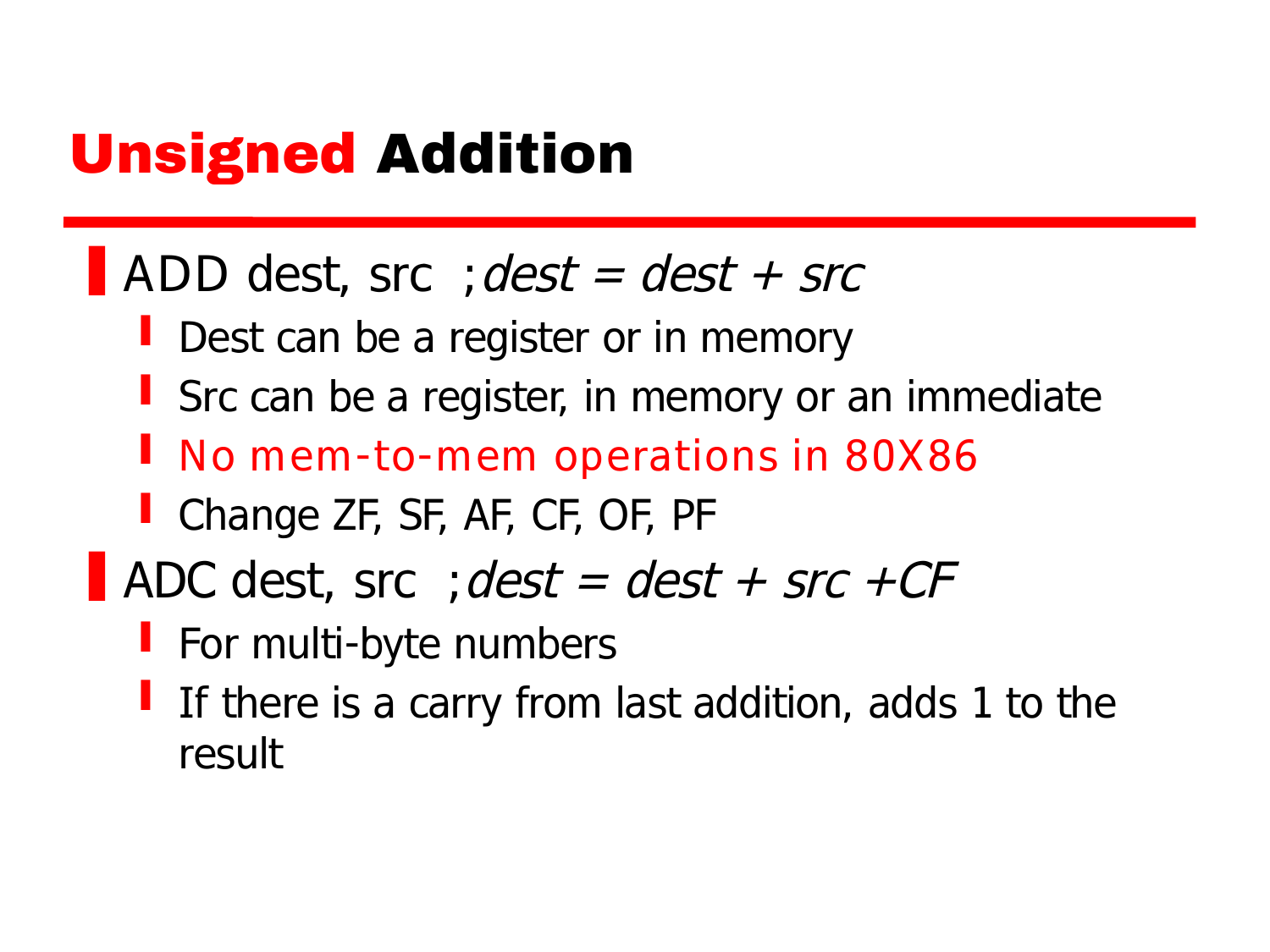

# Unsigned Addition
ADD dest, src  ;dest = dest + src
Dest can be a register or in memory
Src can be a register, in memory or an immediate
No mem-to-mem operations in 80X86
Change ZF, SF, AF, CF, OF, PF
ADC dest, src  ;dest = dest + src +CF
For multi-byte numbers
If there is a carry from last addition, adds 1 to the result